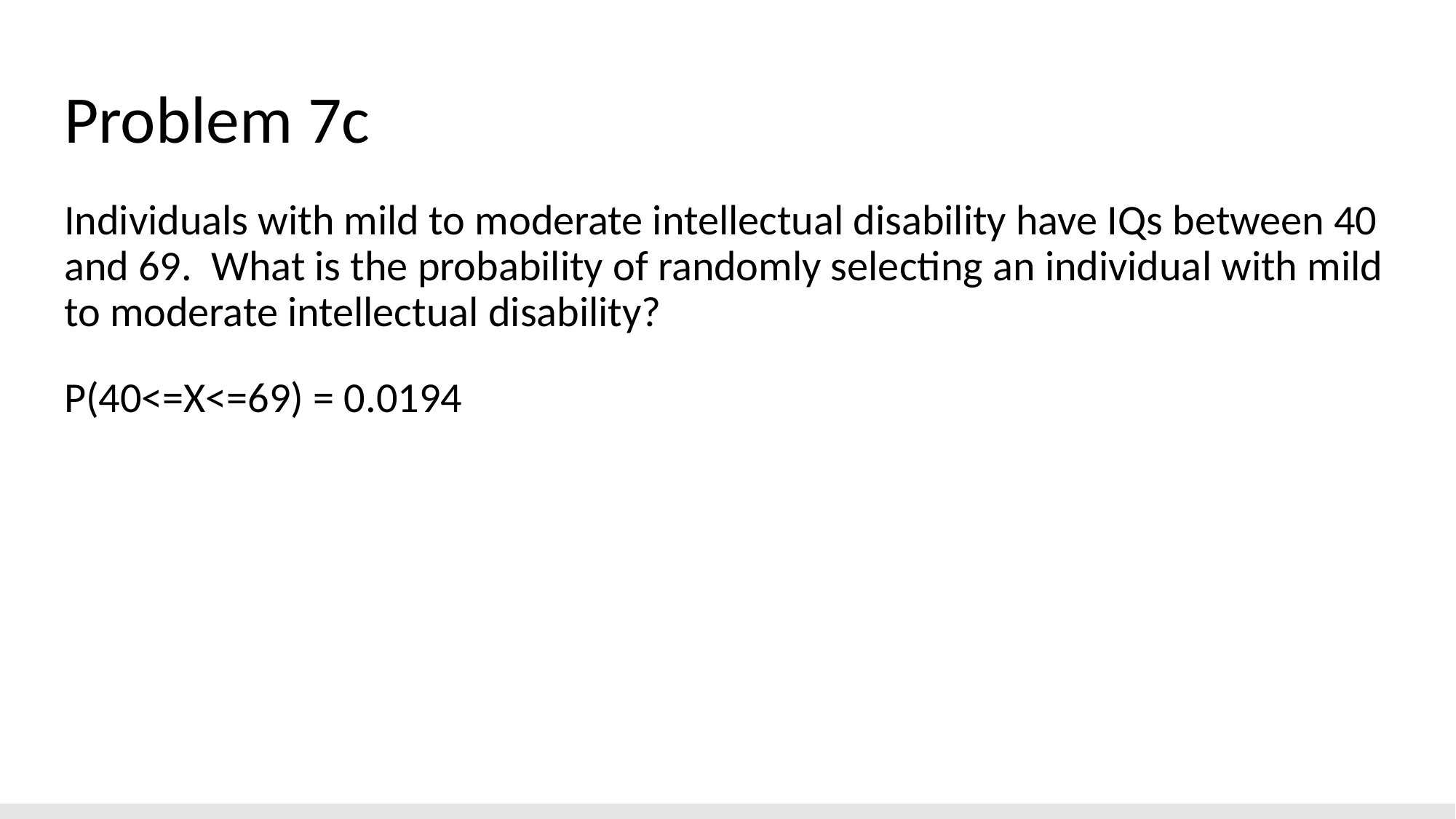

# Problem 7c
Individuals with mild to moderate intellectual disability have IQs between 40 and 69.  What is the probability of randomly selecting an individual with mild to moderate intellectual disability?
P(40<=X<=69) = 0.0194